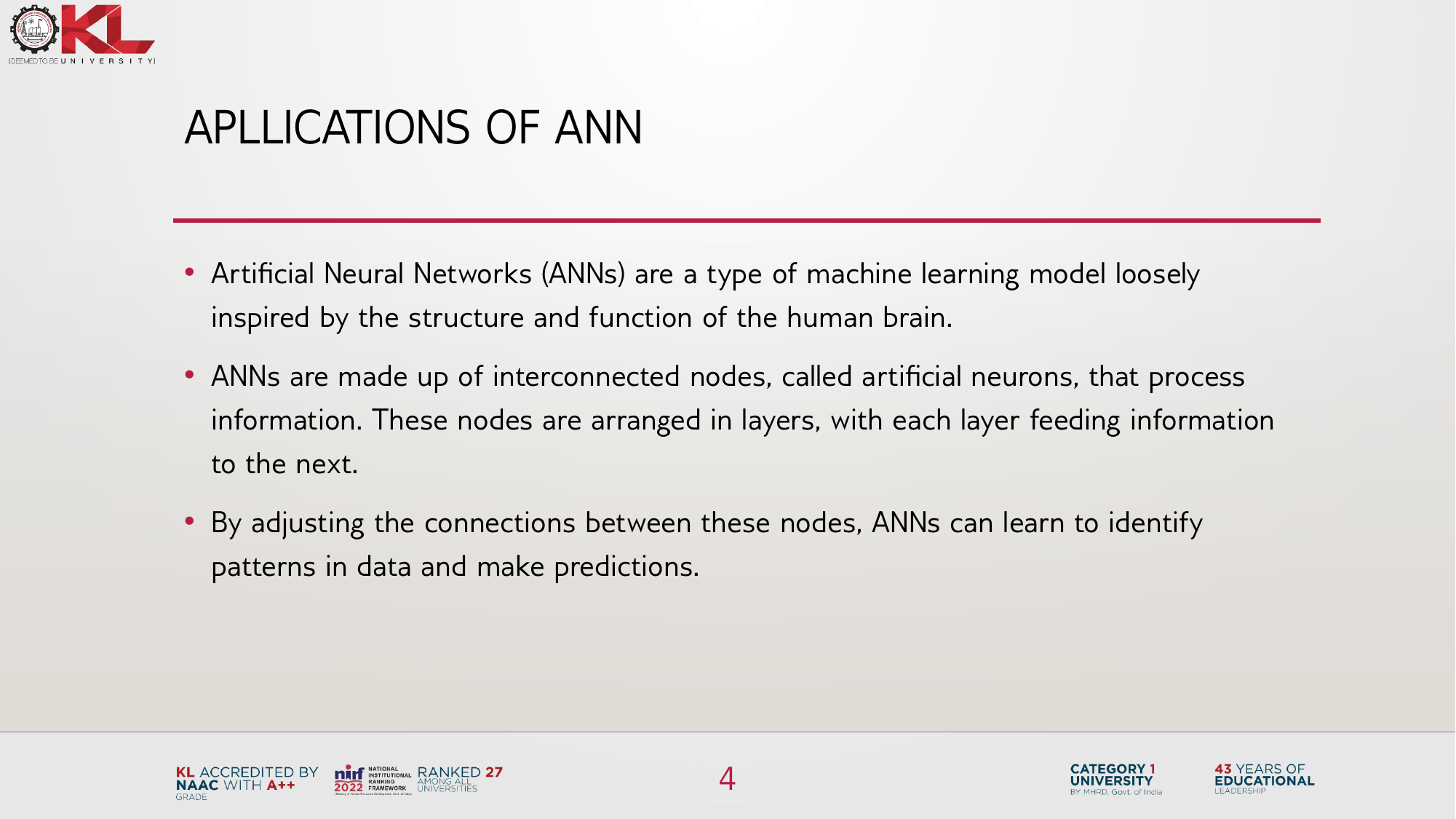

# Apllications of ann
Artificial Neural Networks (ANNs) are a type of machine learning model loosely inspired by the structure and function of the human brain.
ANNs are made up of interconnected nodes, called artificial neurons, that process information. These nodes are arranged in layers, with each layer feeding information to the next.
By adjusting the connections between these nodes, ANNs can learn to identify patterns in data and make predictions.

4